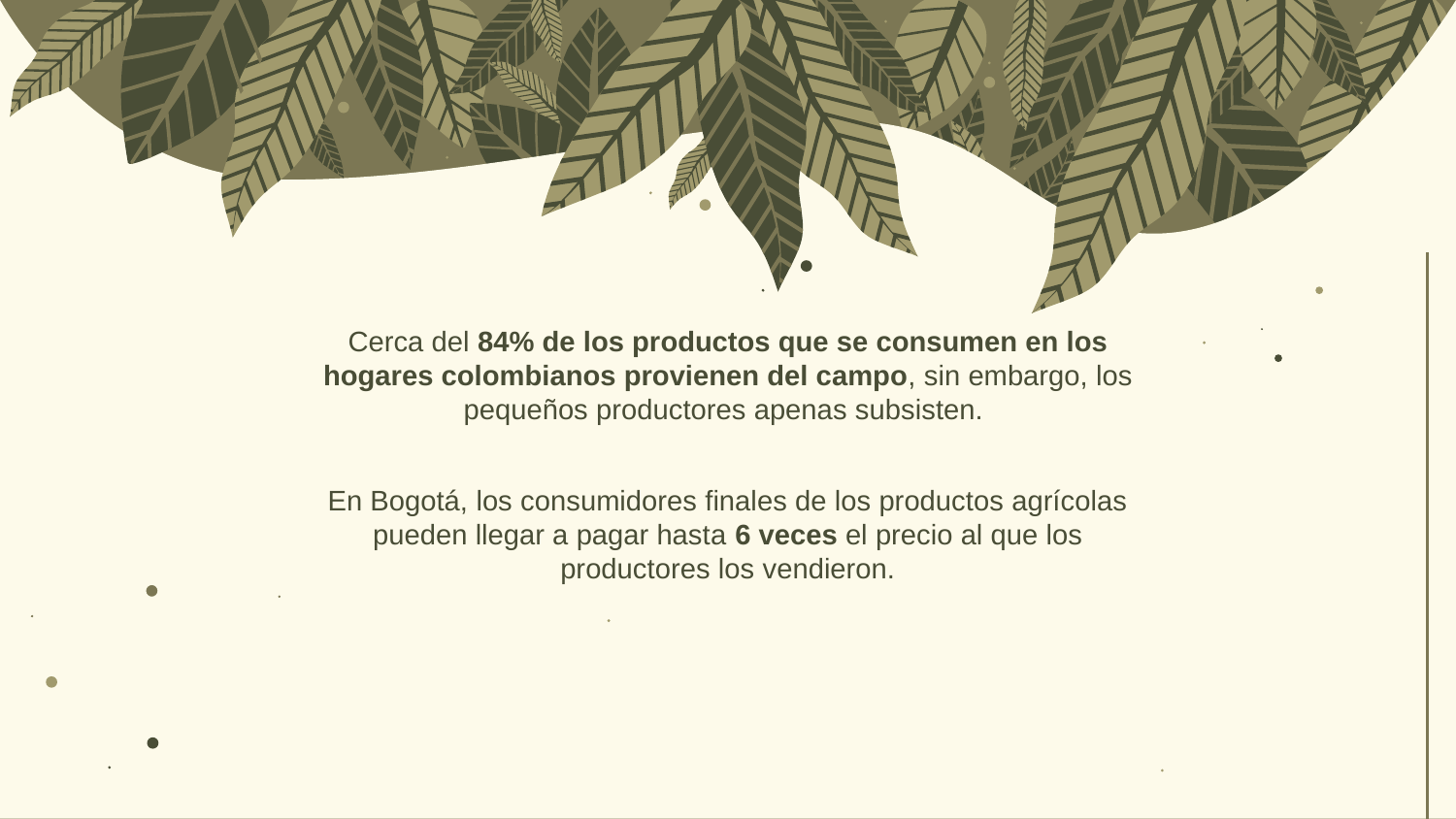

Cerca del 84% de los productos que se consumen en los hogares colombianos provienen del campo, sin embargo, los pequeños productores apenas subsisten.

En Bogotá, los consumidores finales de los productos agrícolas pueden llegar a pagar hasta 6 veces el precio al que los productores los vendieron.